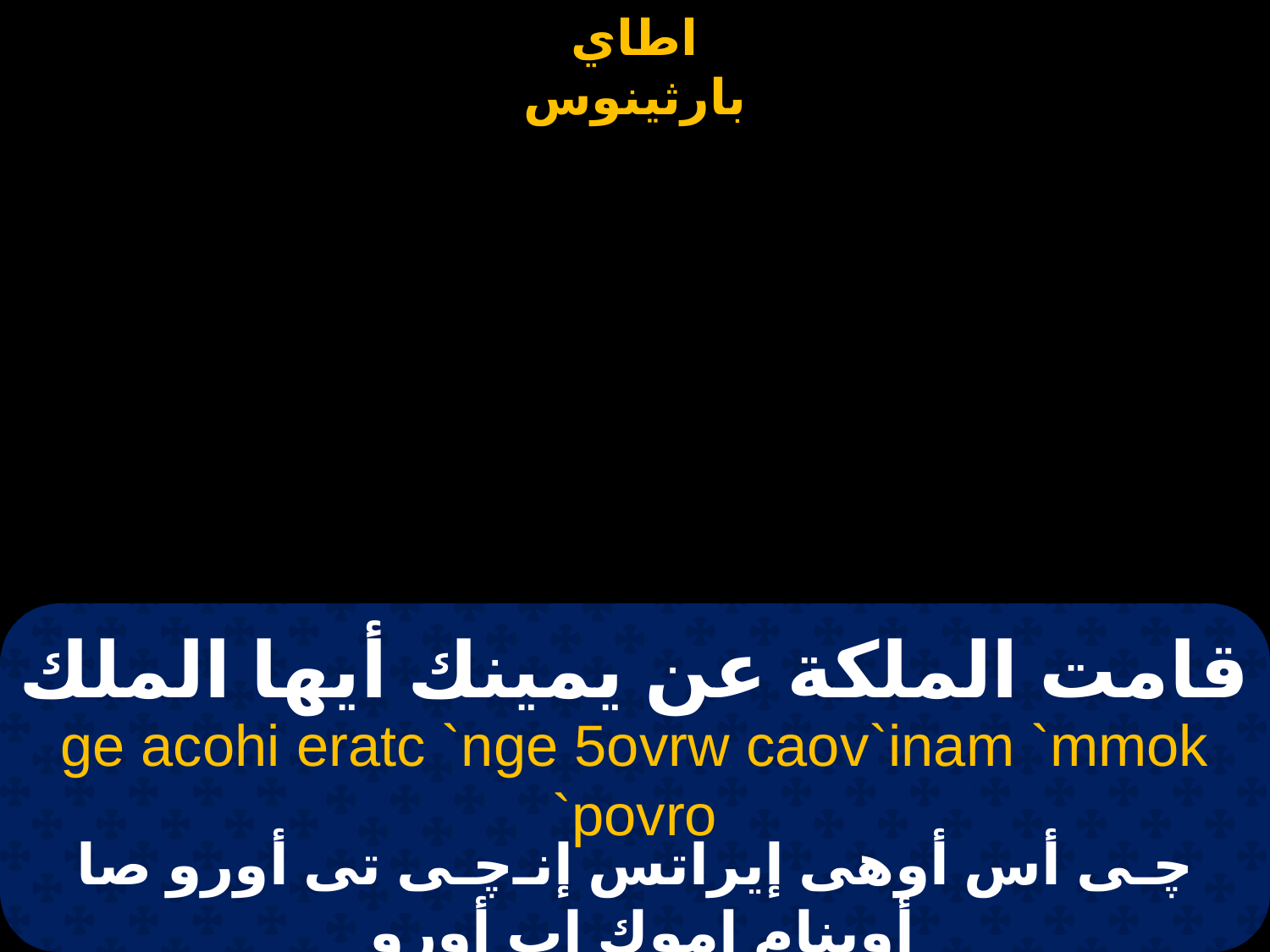

# قامت الملكة عن يمينك أيها الملك
ge acohi eratc `nge 5ovrw caov`inam `mmok `povro
ﭼـى أس أوهى إيراتس إنـﭼـى تى أورو صا أوينام إموك إب أورو